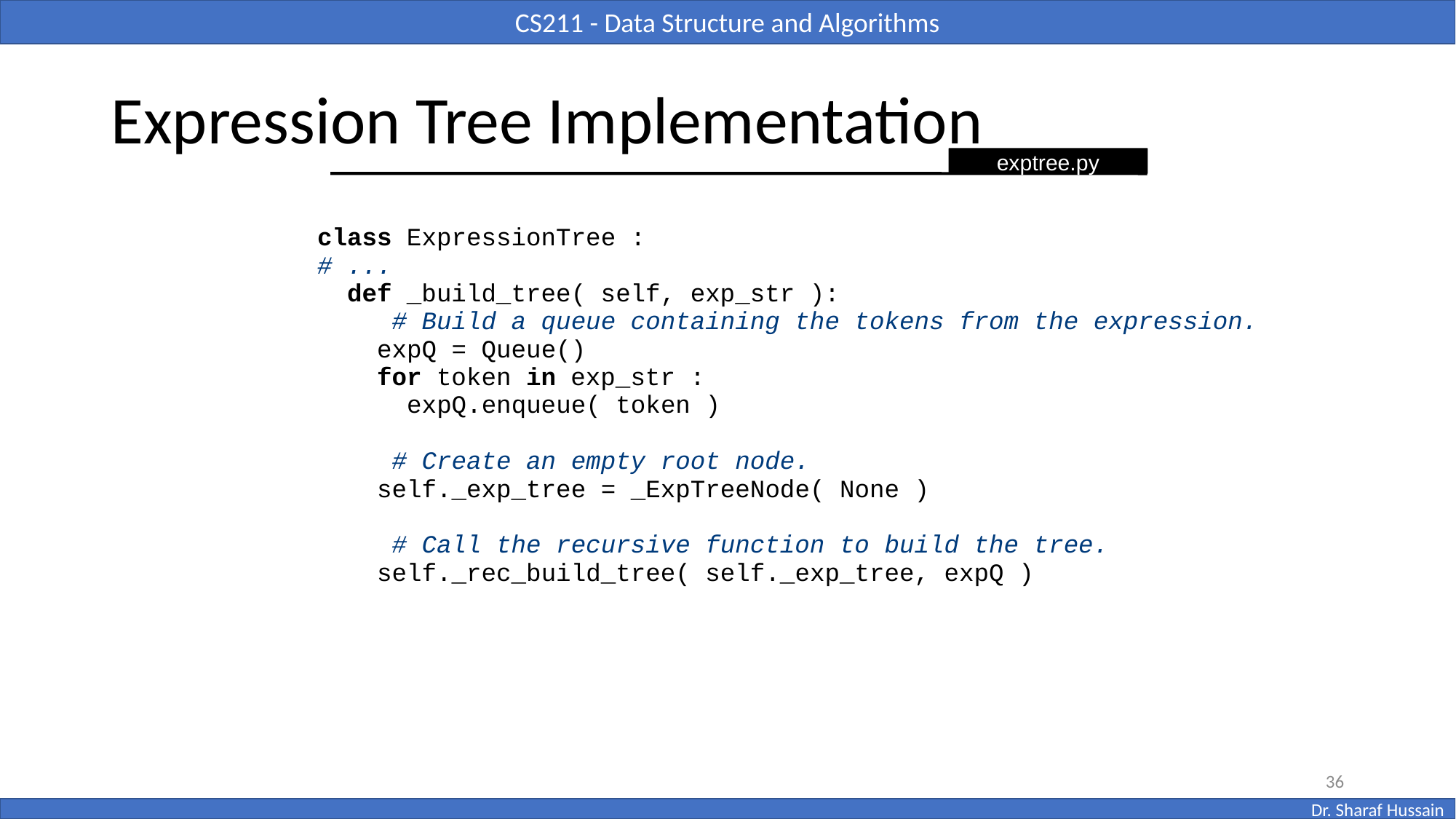

# Expression Tree Implementation
exptree.py

class ExpressionTree :
# ...
  def _build_tree( self, exp_str ):
     # Build a queue containing the tokens from the expression.
    expQ = Queue()
    for token in exp_str :
      expQ.enqueue( token )

     # Create an empty root node.
    self._exp_tree = _ExpTreeNode( None )

     # Call the recursive function to build the tree.
    self._rec_build_tree( self._exp_tree, expQ )
36